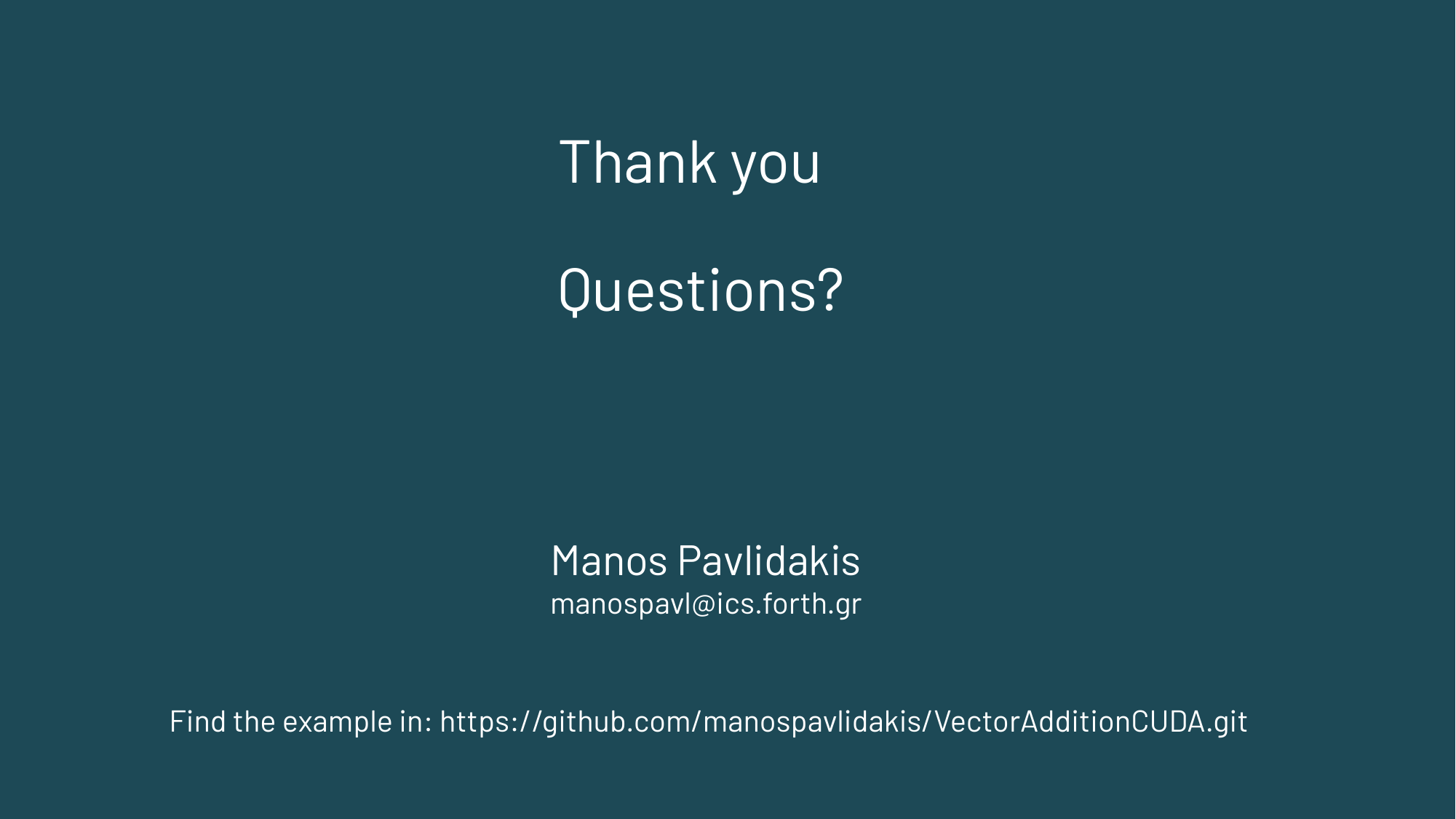

Thank you
Questions?
Manos Pavlidakis
manospavl@ics.forth.gr
Find the example in: https://github.com/manospavlidakis/VectorAdditionCUDA.git
33